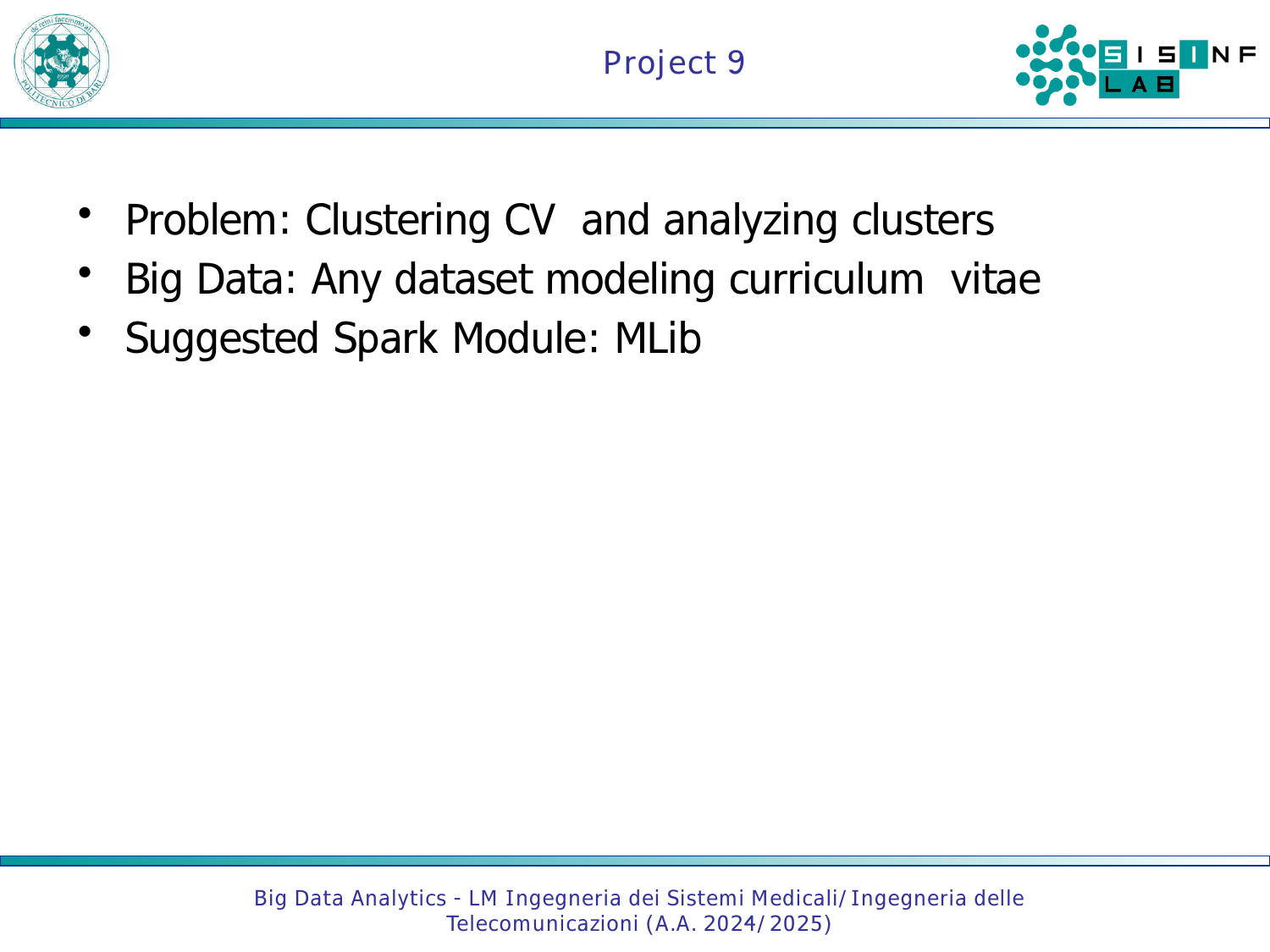

# Project 9
Problem: Clustering CV  and analyzing clusters
Big Data: Any dataset modeling curriculum  vitae
Suggested Spark Module: MLib

Big Data Analytics - LM Ingegneria dei Sistemi Medicali/Ingegneria delle Telecomunicazioni (A.A. 2024/2025)